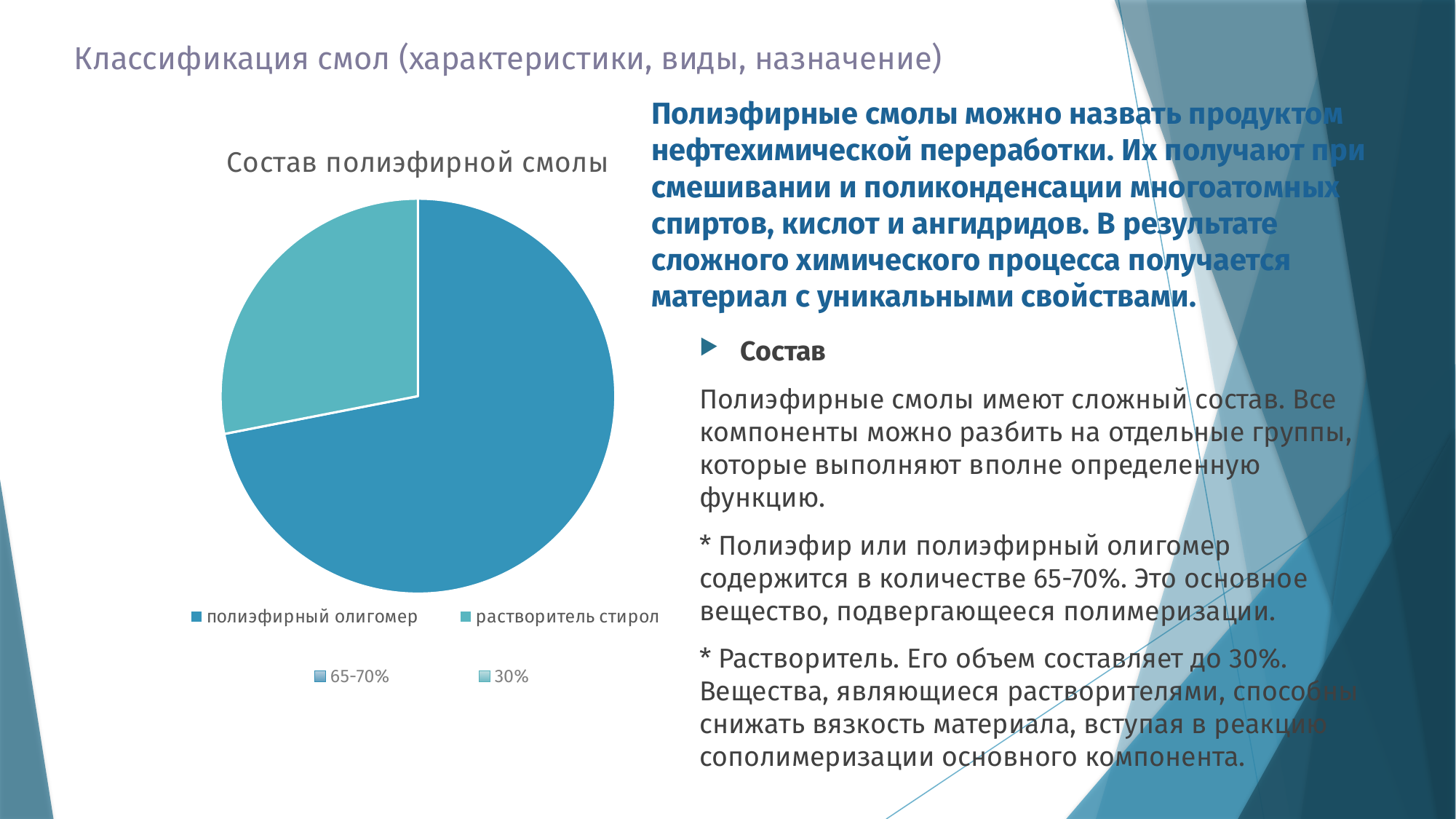

# Классификация смол (характеристики, виды, назначение)
Полиэфирные смолы можно назвать продуктом нефтехимической переработки. Их получают при смешивании и поликонденсации многоатомных спиртов, кислот и ангидридов. В результате сложного химического процесса получается материал с уникальными свойствами.

### Chart:

| Category | Состав полиэфирной смолы |
|---|---|
| полиэфирный олигомер | 8.2 |
| растворитель стирол | 3.2 |

### Chart

| Category | Продажи |
|---|---|
| 65-70% | None |
| 30% | None |
| 1,80% | None |
| 1,50% | None |
| 0,05% | None |
Состав
Полиэфирные смолы имеют сложный состав. Все компоненты можно разбить на отдельные группы, которые выполняют вполне определенную функцию.
* Полиэфир или полиэфирный олигомер содержится в количестве 65-70%. Это основное вещество, подвергающееся полимеризации.
* Растворитель. Его объем составляет до 30%. Вещества, являющиеся растворителями, способны снижать вязкость материала, вступая в реакцию сополимеризации основного компонента.